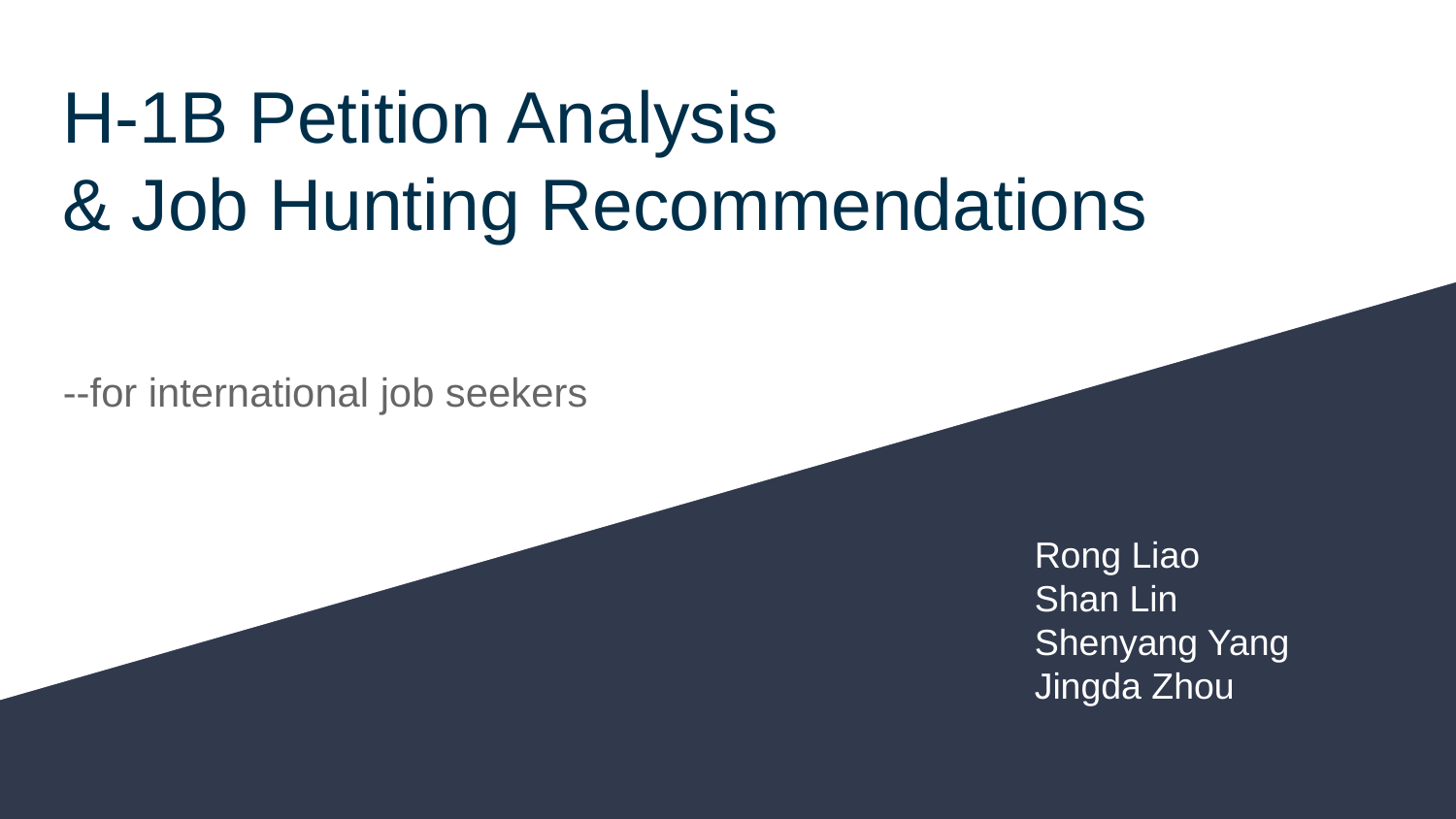

# H-1B Petition Analysis
& Job Hunting Recommendations
--for international job seekers

Rong Liao
Shan Lin
Shenyang Yang
Jingda Zhou